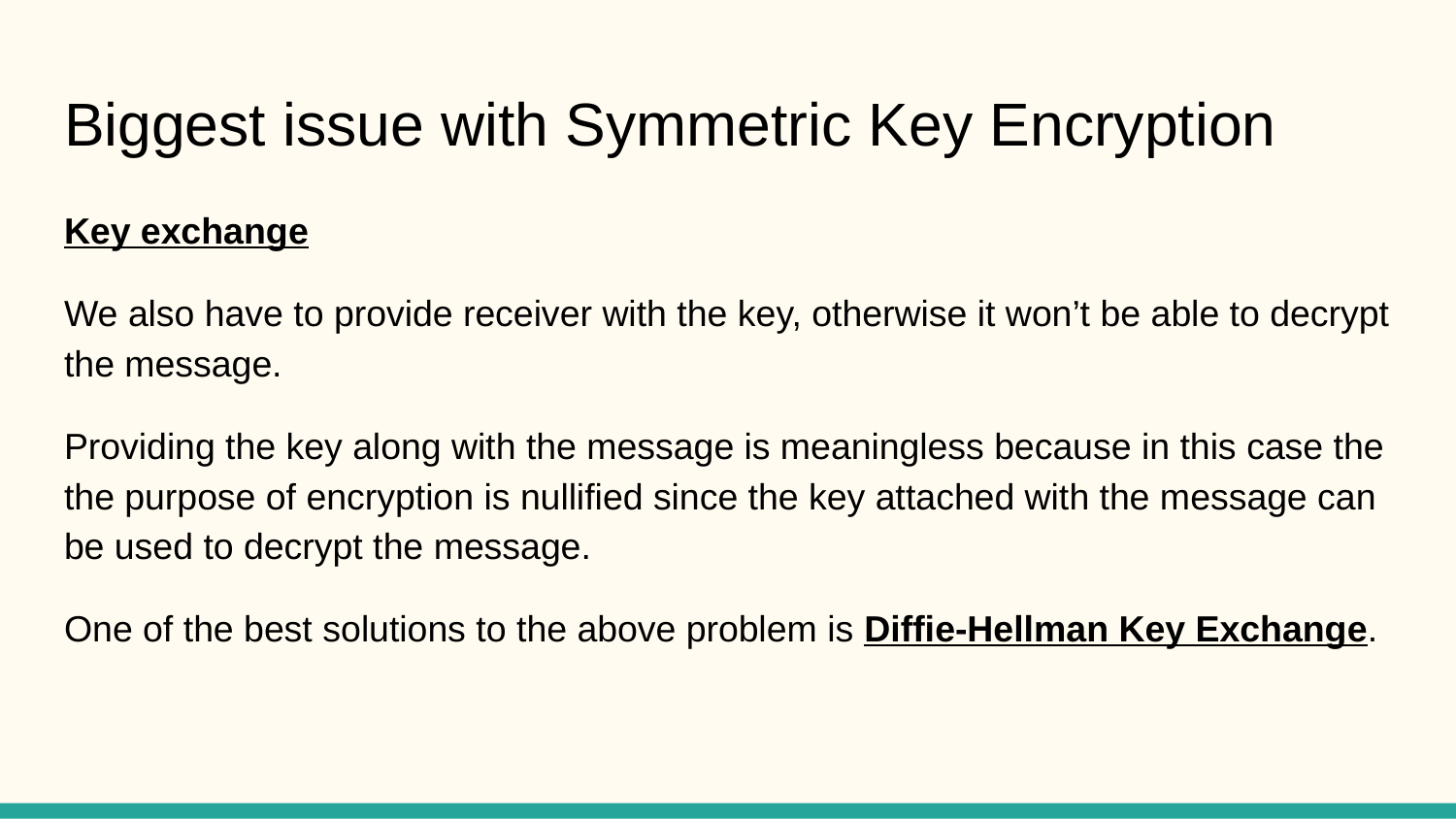

# Biggest issue with Symmetric Key Encryption
Key exchange
We also have to provide receiver with the key, otherwise it won’t be able to decrypt the message.
Providing the key along with the message is meaningless because in this case the the purpose of encryption is nullified since the key attached with the message can be used to decrypt the message.
One of the best solutions to the above problem is Diffie-Hellman Key Exchange.